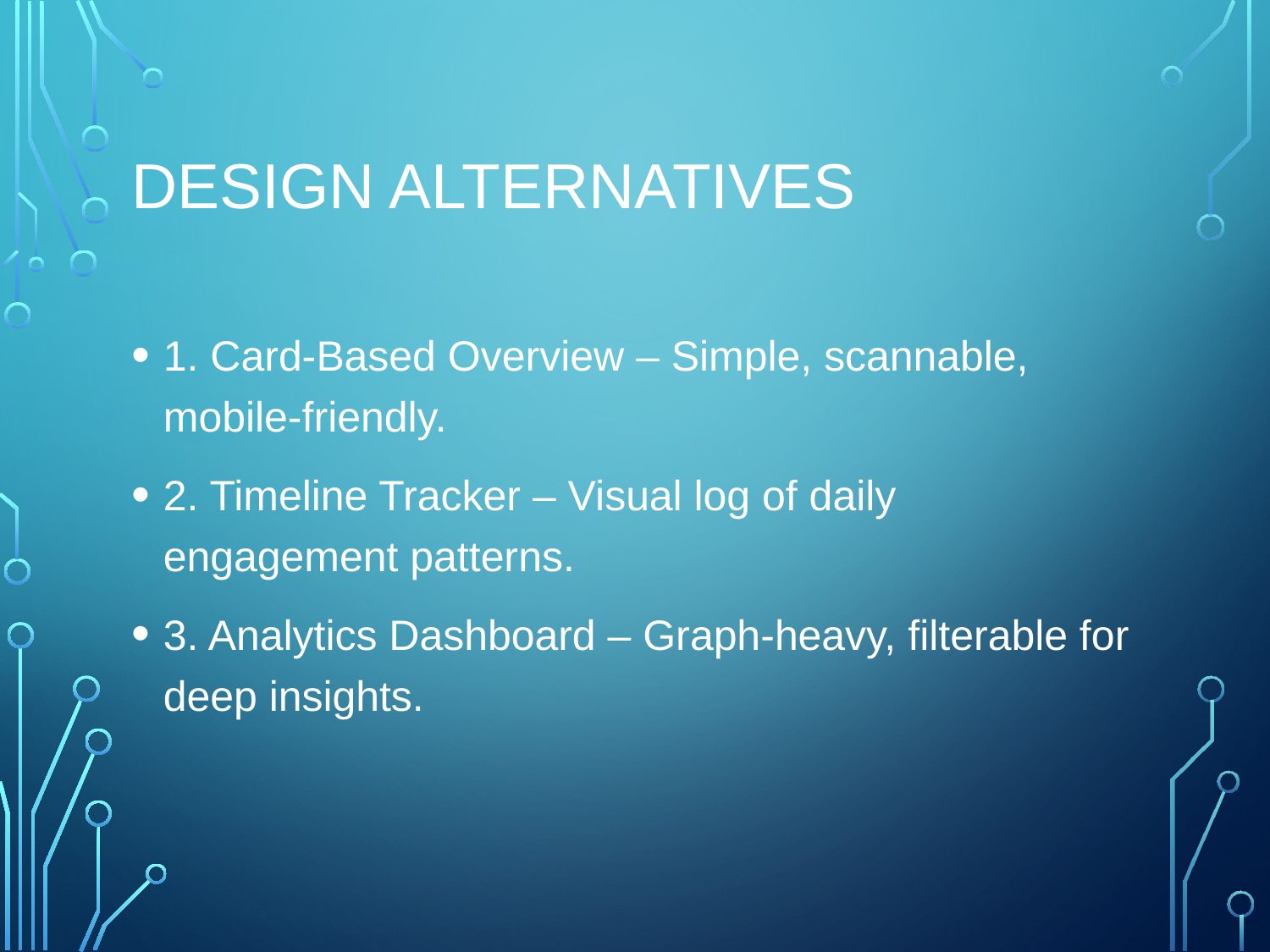

# Design Alternatives
1. Card-Based Overview – Simple, scannable, mobile-friendly.
2. Timeline Tracker – Visual log of daily engagement patterns.
3. Analytics Dashboard – Graph-heavy, filterable for deep insights.